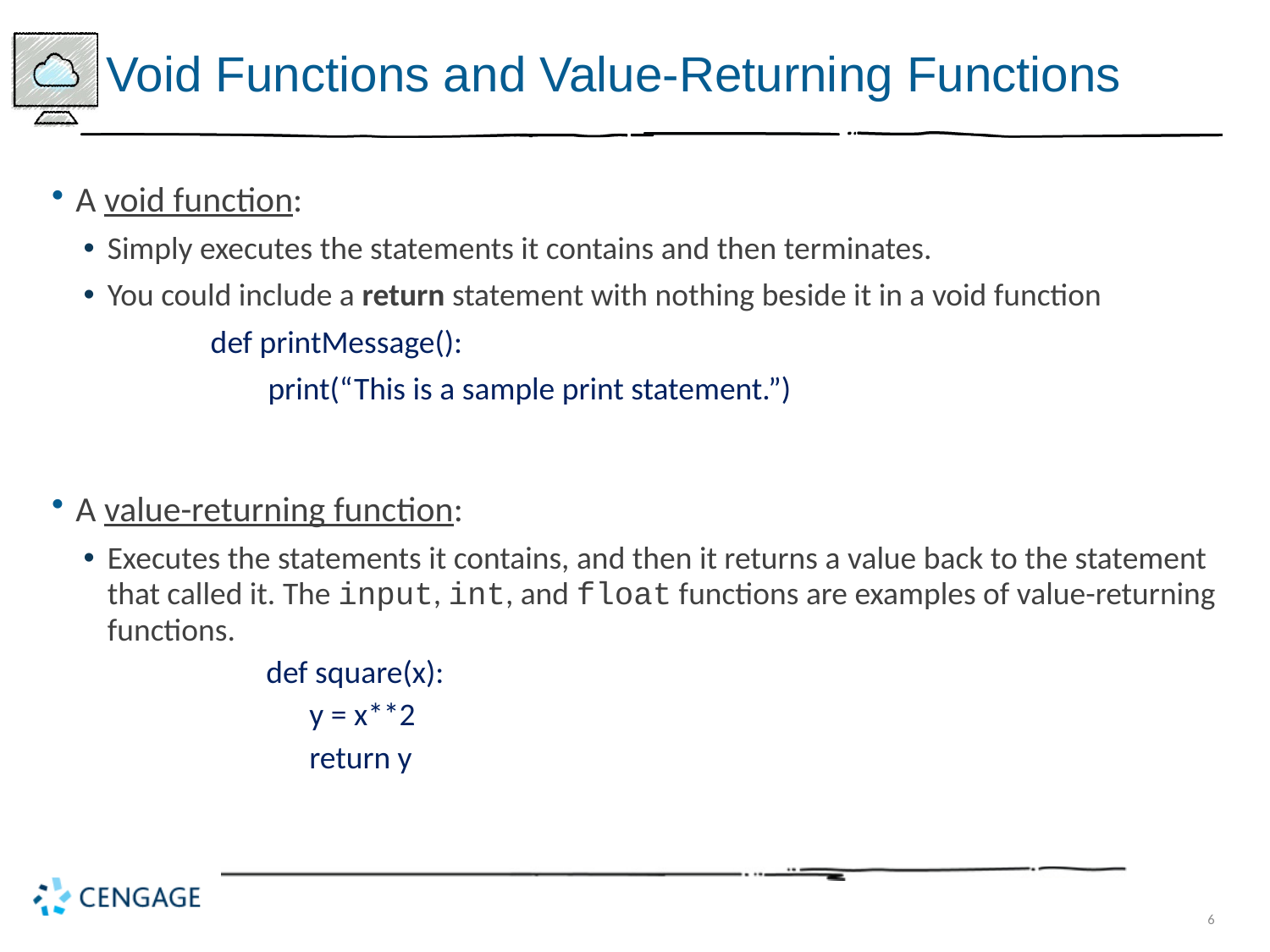

# Void Functions and Value-Returning Functions
A void function:
Simply executes the statements it contains and then terminates.
You could include a return statement with nothing beside it in a void function
	def printMessage():
	        print(“This is a sample print statement.”)

A value-returning function:
Executes the statements it contains, and then it returns a value back to the statement that called it. The input, int, and float functions are examples of value-returning functions.
	def square(x):
 	      y = x**2
 	      return y